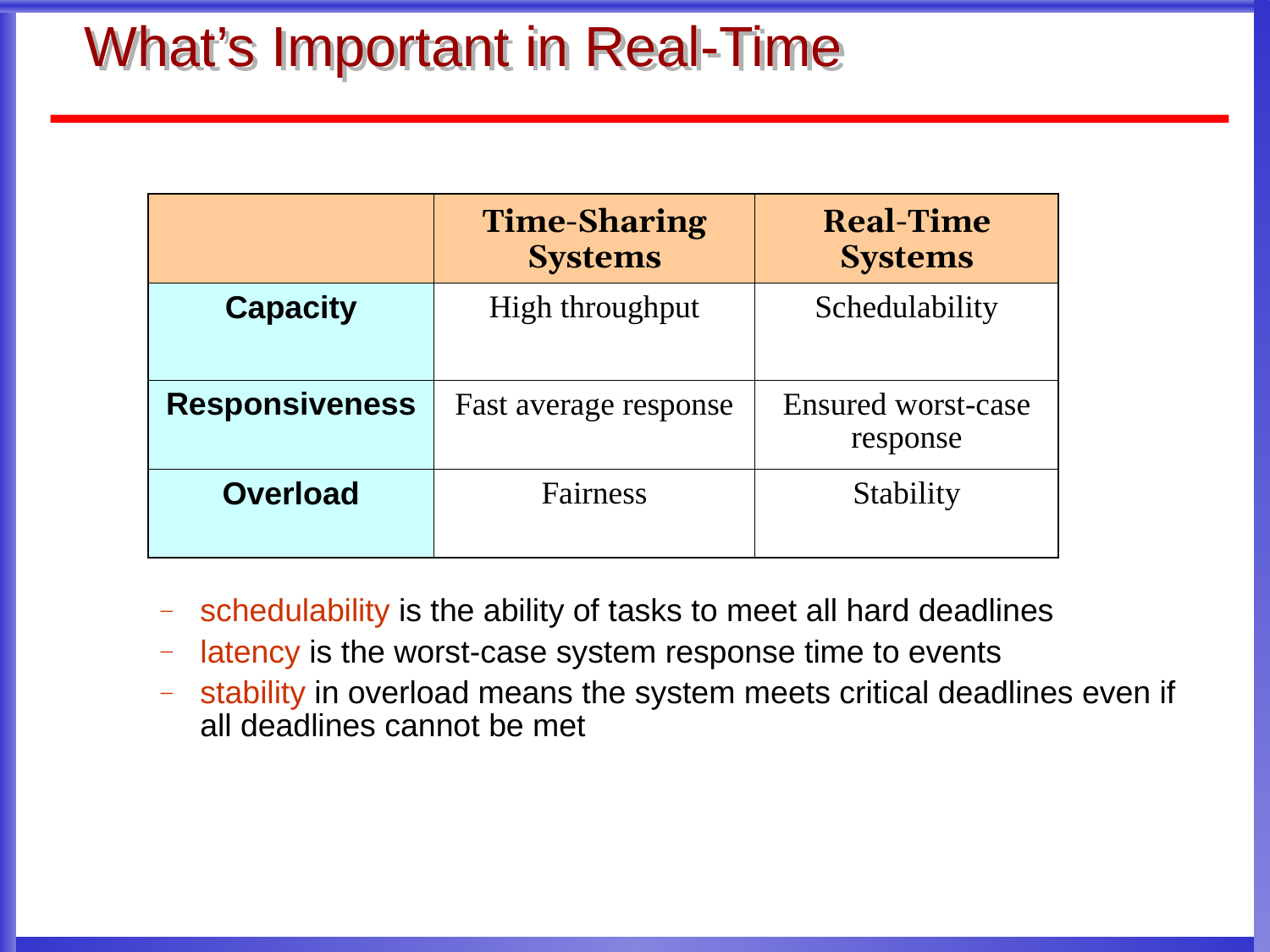

What’s Important in Real-Time
# schedulability is the ability of tasks to meet all hard deadlines
latency is the worst-case system response time to events
stability in overload means the system meets critical deadlines even if all deadlines cannot be met

|  | Time-Sharing Systems | Real-Time Systems |
| --- | --- | --- |
| Capacity | High throughput | Schedulability |
| Responsiveness | Fast average response | Ensured worst-case response |
| Overload | Fairness | Stability |